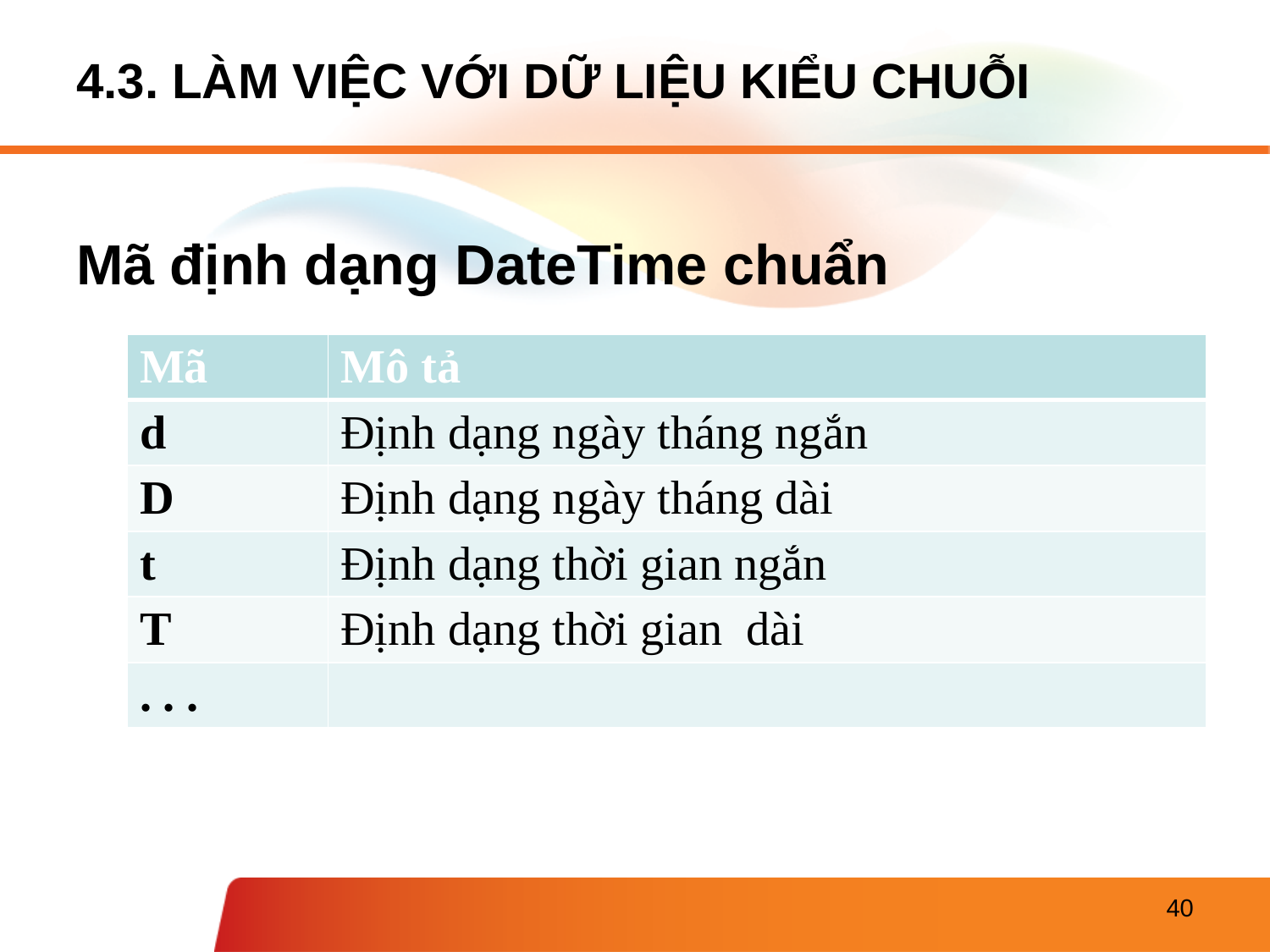

# 4.3. LÀM VIỆC VỚI DỮ LIỆU KIỂU CHUỖI
Mã định dạng DateTime chuẩn
| Mã | Mô tả |
| --- | --- |
| d | Định dạng ngày tháng ngắn |
| D | Định dạng ngày tháng dài |
| t | Định dạng thời gian ngắn |
| T | Định dạng thời gian dài |
| . . . |  |
40